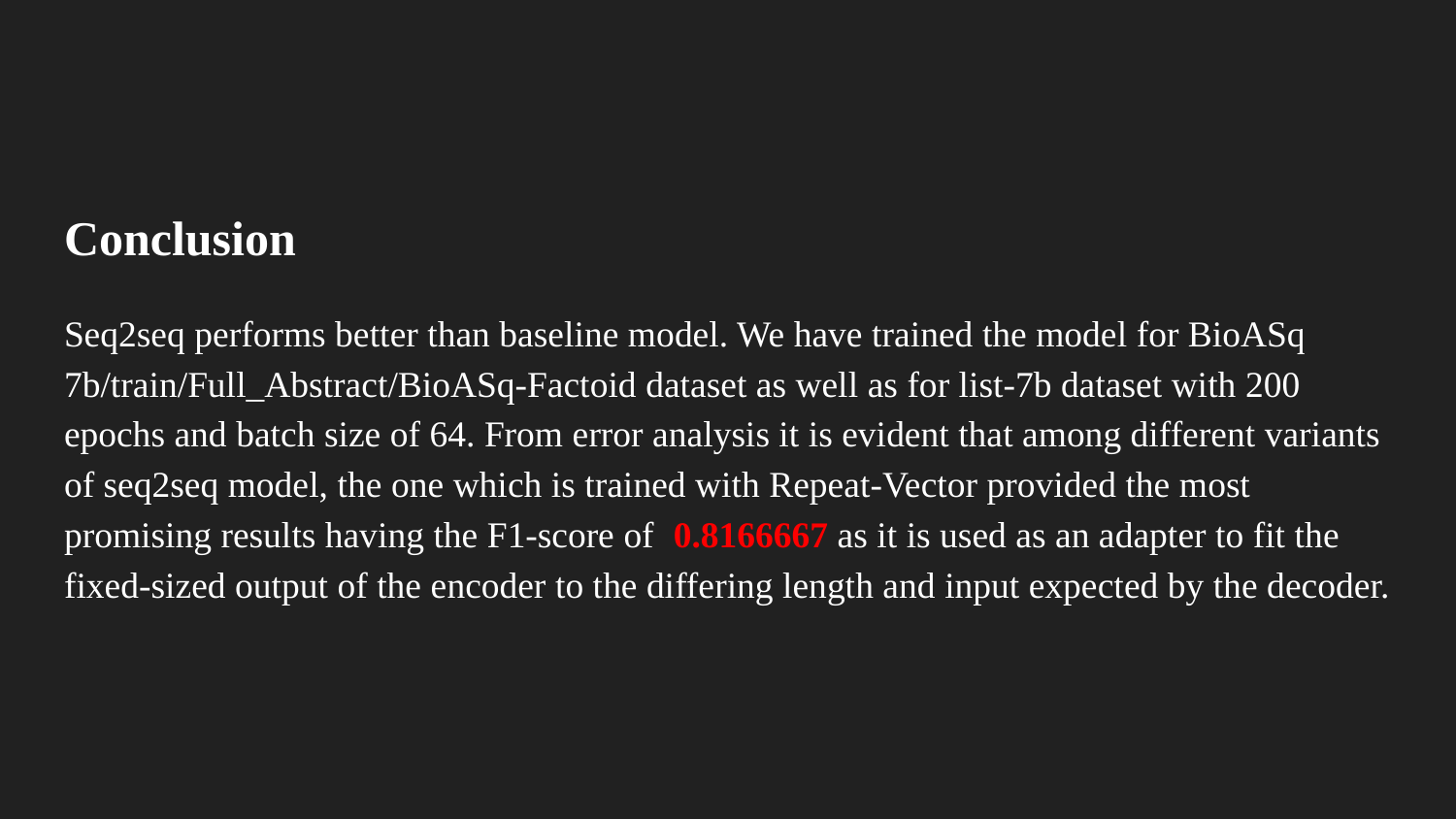

Conclusion

Seq2seq performs better than baseline model. We have trained the model for BioASq 7b/train/Full_Abstract/BioASq-Factoid dataset as well as for list-7b dataset with 200 epochs and batch size of 64. From error analysis it is evident that among different variants of seq2seq model, the one which is trained with Repeat-Vector provided the most promising results having the F1-score of  0.8166667 as it is used as an adapter to fit the fixed-sized output of the encoder to the differing length and input expected by the decoder.